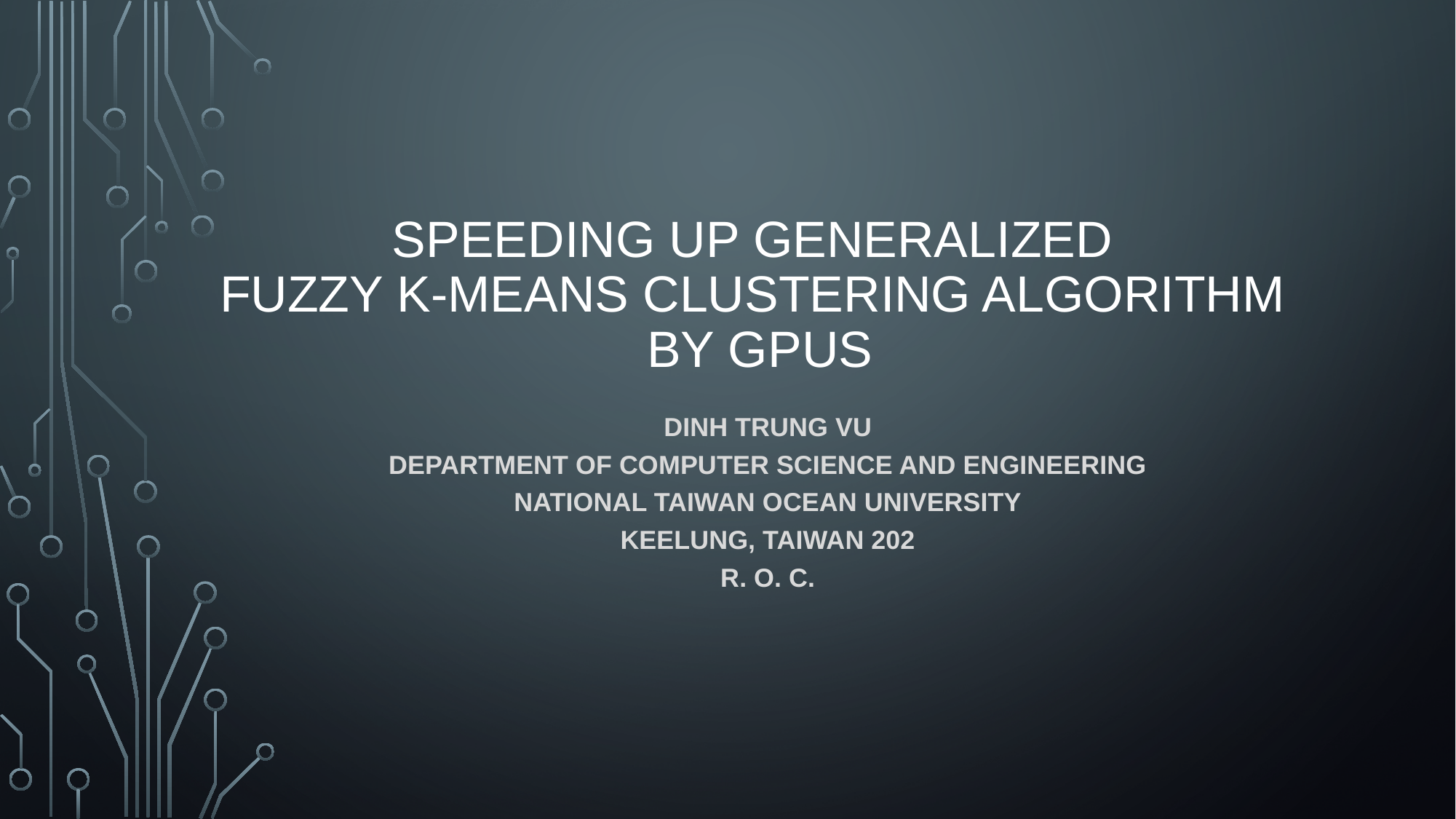

# Speeding up Generalized Fuzzy k-Means Clustering Algorithm by GPUs
DINH TRUNG VU
Department of Computer Science and Engineering
National Taiwan Ocean University
Keelung, Taiwan 202
R. O. C.